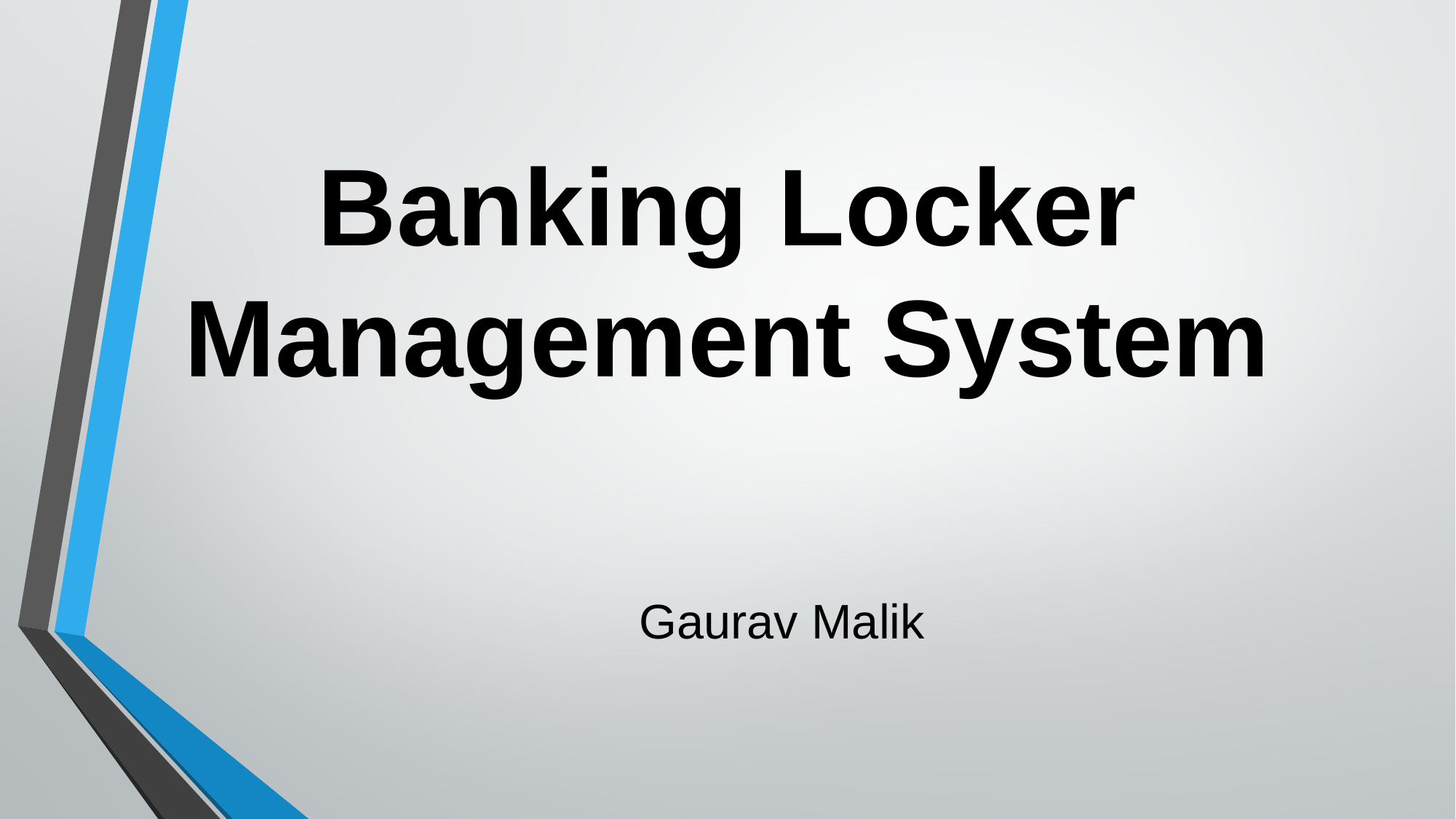

# Banking Locker Management System Gaurav Malik